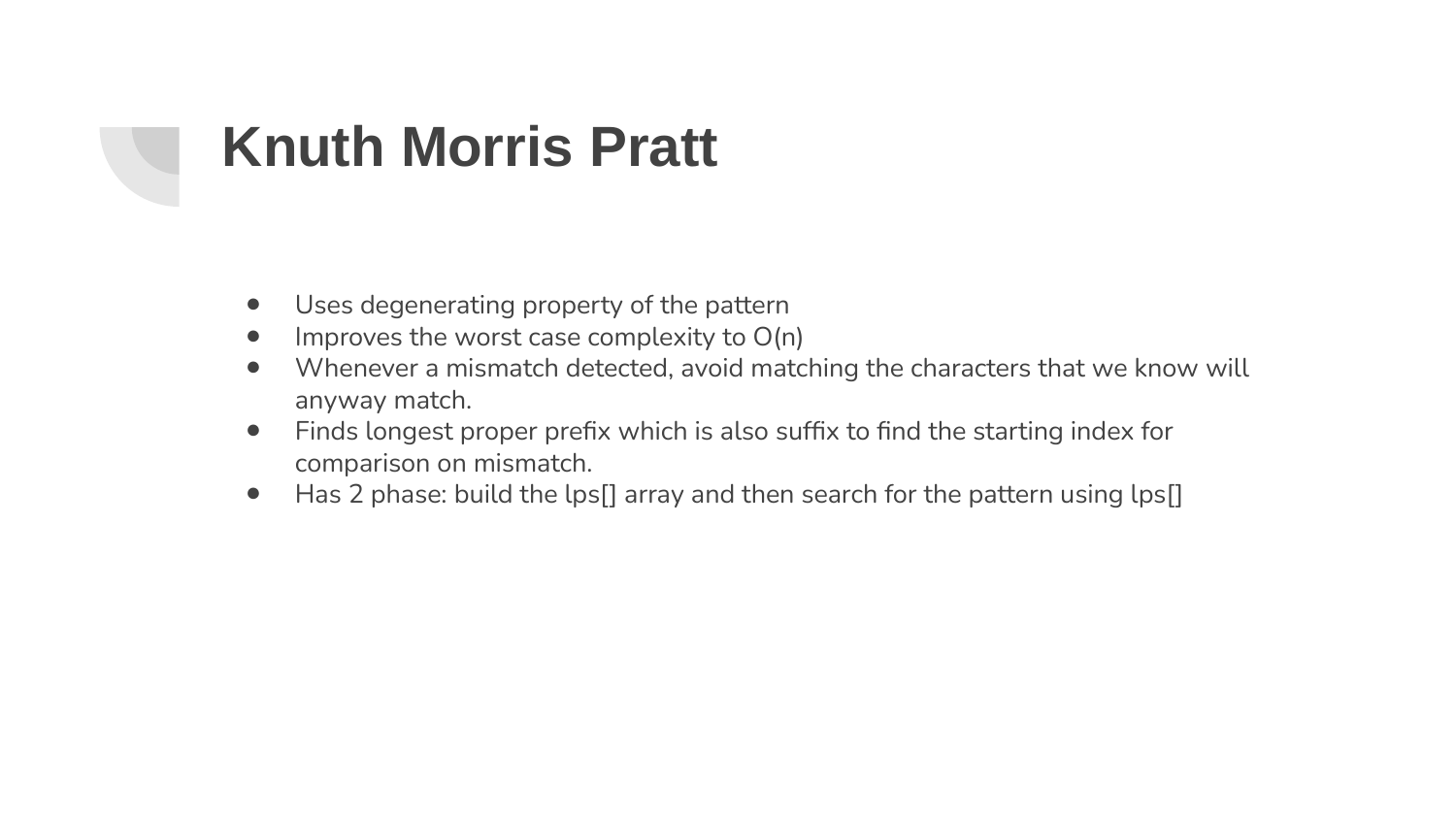

# Knuth Morris Pratt
Uses degenerating property of the pattern
Improves the worst case complexity to O(n)
Whenever a mismatch detected, avoid matching the characters that we know will anyway match.
Finds longest proper prefix which is also suffix to find the starting index for comparison on mismatch.
Has 2 phase: build the lps[] array and then search for the pattern using lps[]